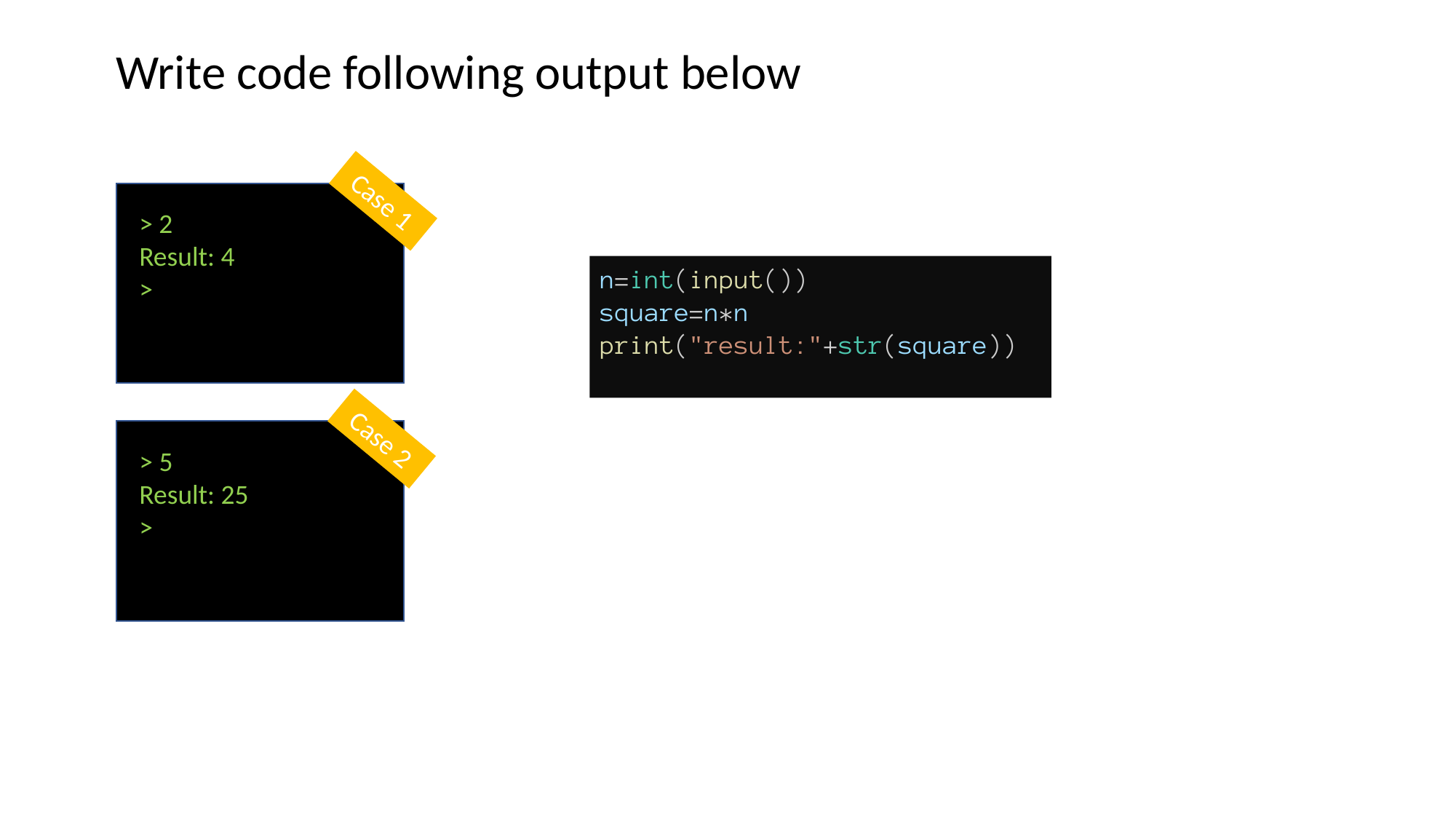

Write code following output below
Case 1

> 2
Result: 4
>
n=int(input())
square=n*n
print("result:"+str(square))

Case 2

> 5
Result: 25
>